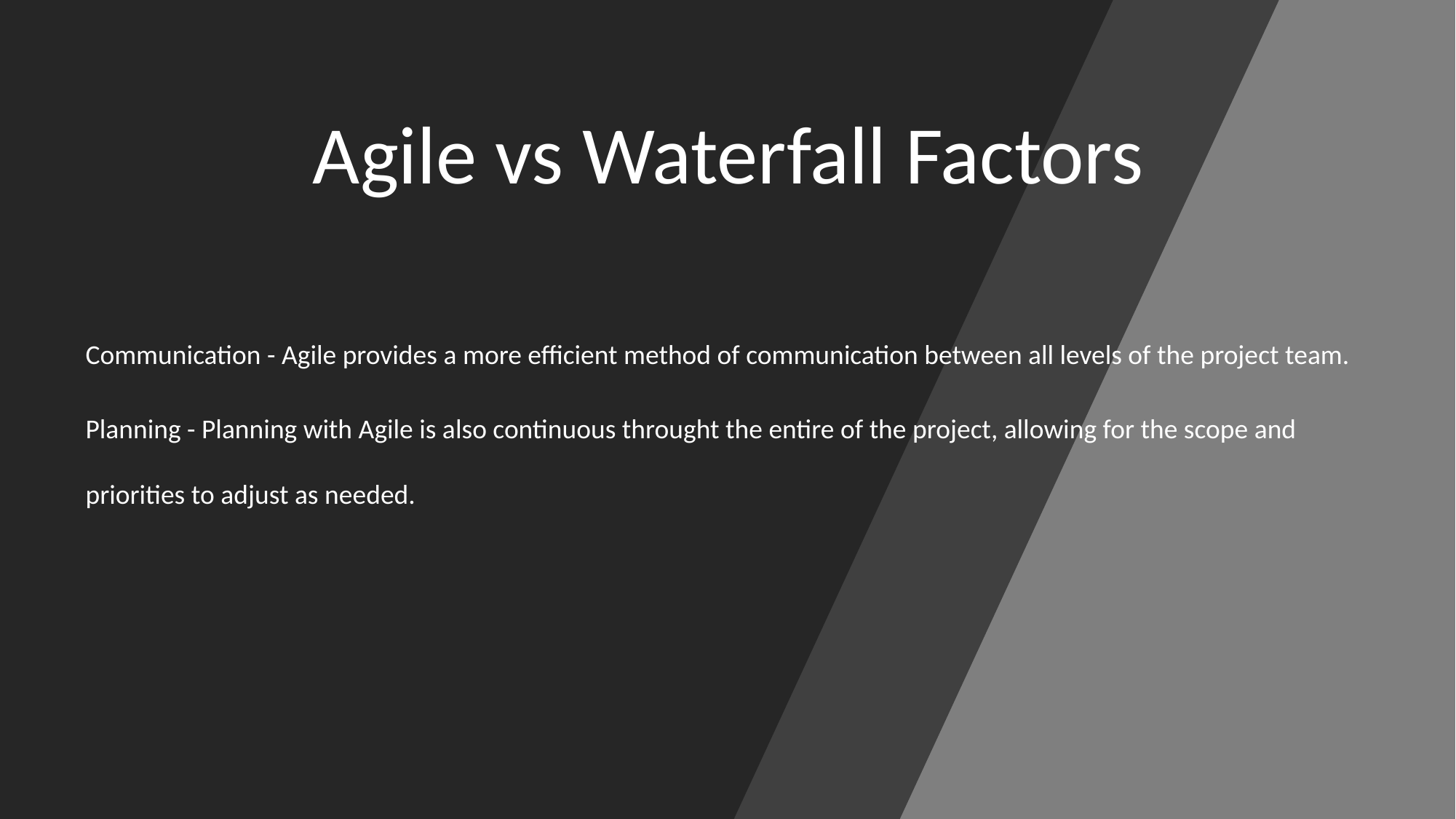

# Agile vs Waterfall Factors
Communication - Agile provides a more efficient method of communication between all levels of the project team.
Planning - Planning with Agile is also continuous throught the entire of the project, allowing for the scope and priorities to adjust as needed.